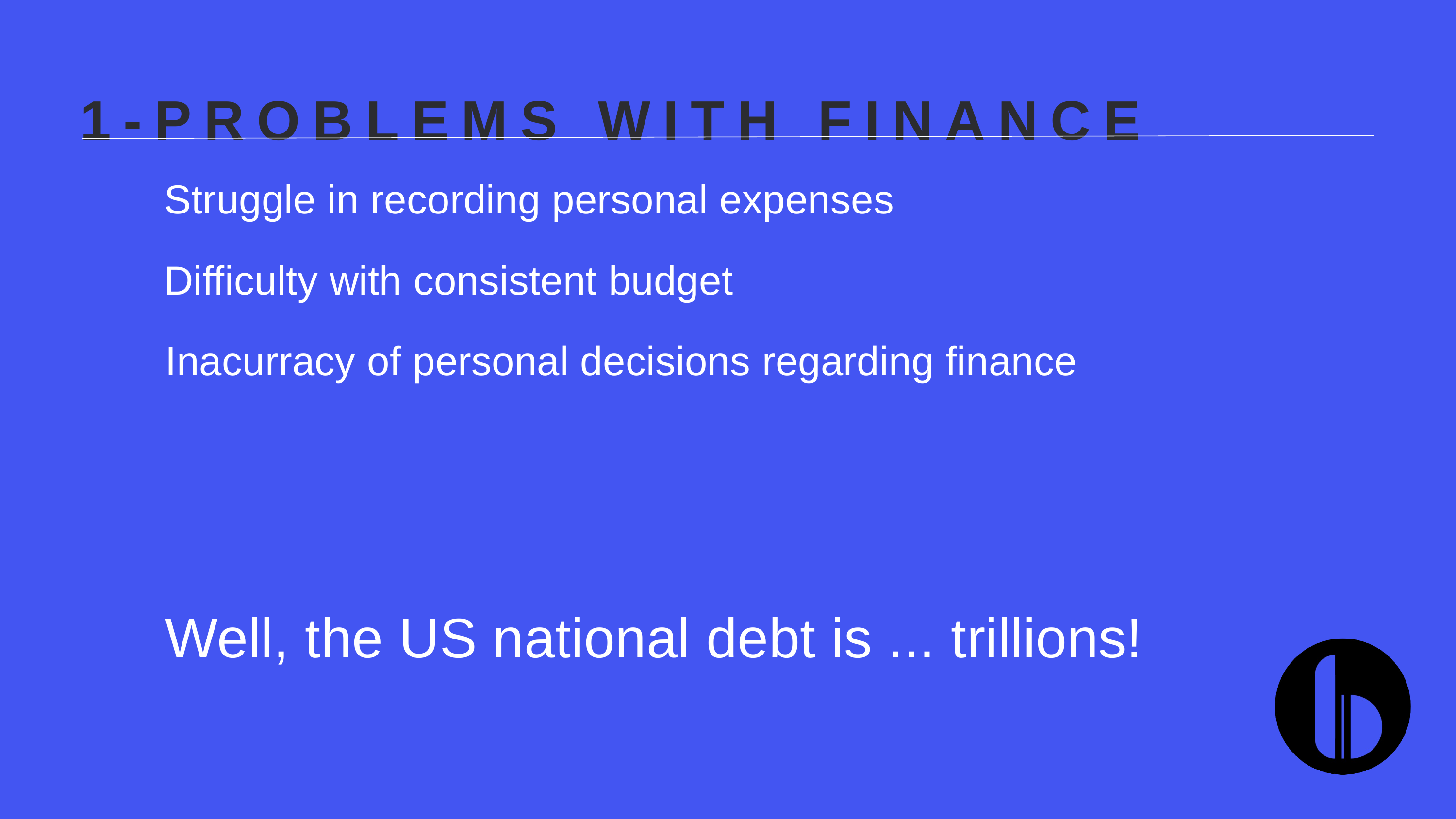

1-PROBLEMS WITH FINANCE

Struggle in recording personal expenses
Difficulty with consistent budget
Inacurracy of personal decisions regarding finance
Well, the US national debt is ... trillions!